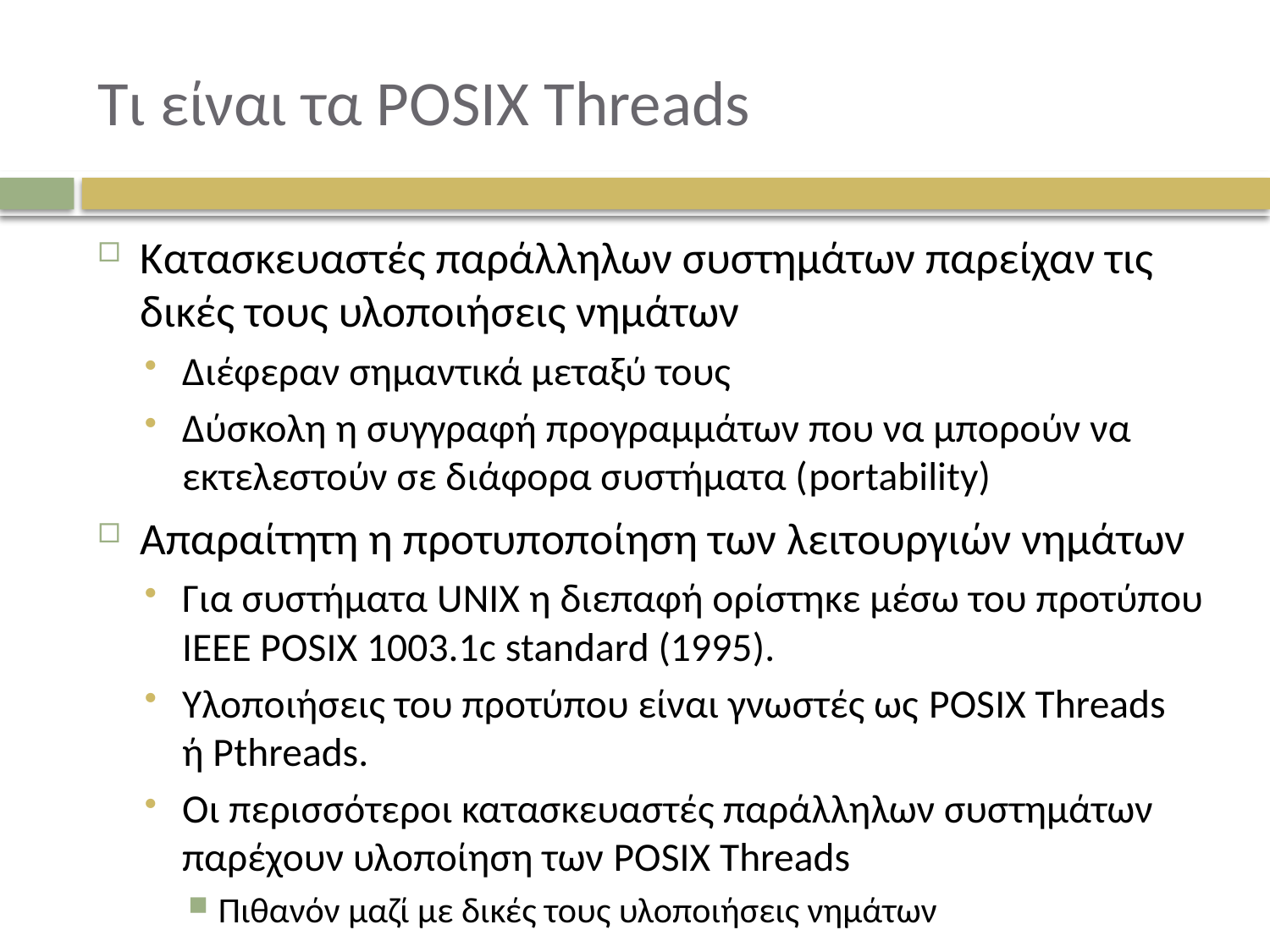

# Τι είναι τα POSIX Threads
Κατασκευαστές παράλληλων συστημάτων παρείχαν τις δικές τους υλοποιήσεις νημάτων
Διέφεραν σημαντικά μεταξύ τους
Δύσκολη η συγγραφή προγραμμάτων που να μπορούν να εκτελεστούν σε διάφορα συστήματα (portability)
Απαραίτητη η προτυποποίηση των λειτουργιών νημάτων
Για συστήματα UNIX η διεπαφή ορίστηκε μέσω του προτύπου IEEE POSIX 1003.1c standard (1995).
Υλοποιήσεις του προτύπου είναι γνωστές ως POSIX Threads
ή Pthreads.
Οι περισσότεροι κατασκευαστές παράλληλων συστημάτων παρέχουν υλοποίηση των POSIX Threads
Πιθανόν μαζί με δικές τους υλοποιήσεις νημάτων